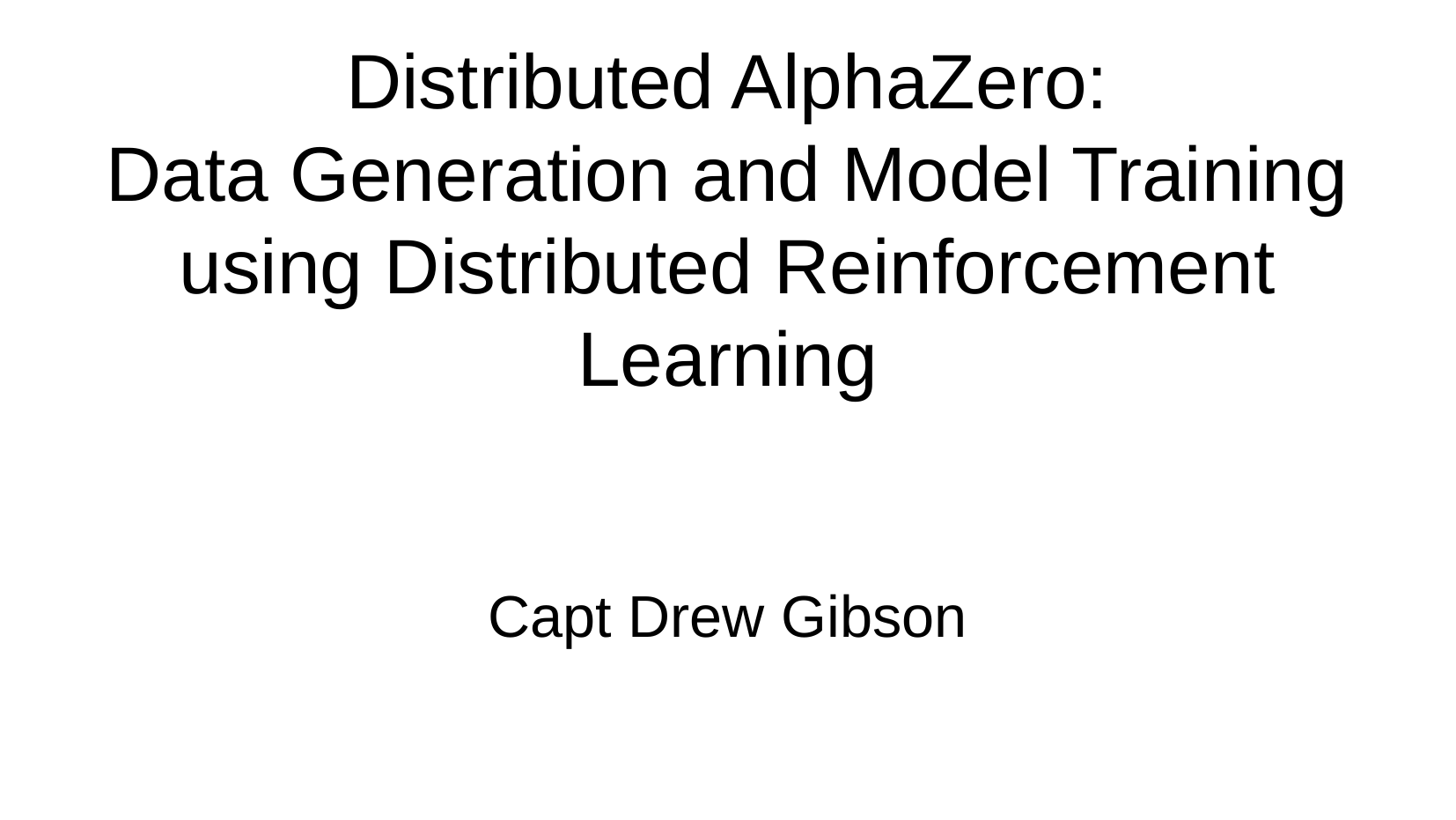

# Distributed AlphaZero: Data Generation and Model Training using Distributed Reinforcement Learning
Capt Drew Gibson